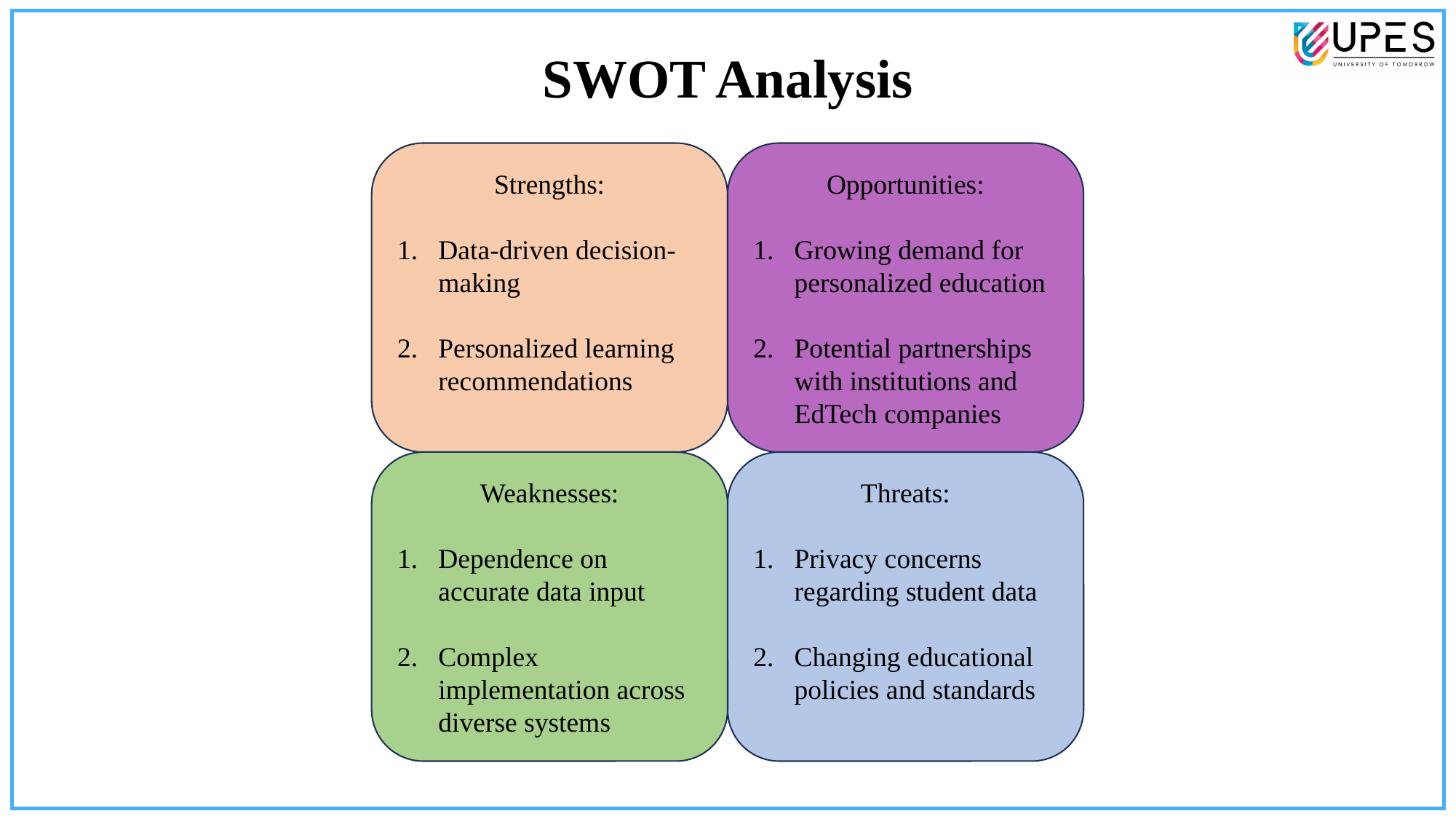

SWOT Analysis

Strengths:

Data-driven decision-making

Personalized learning recommendations

Opportunities:

Growing demand for personalized education

Potential partnerships with institutions and EdTech companies

Threats:

Privacy concerns regarding student data

Changing educational policies and standards

Weaknesses:

Dependence on accurate data input

Complex implementation across diverse systems